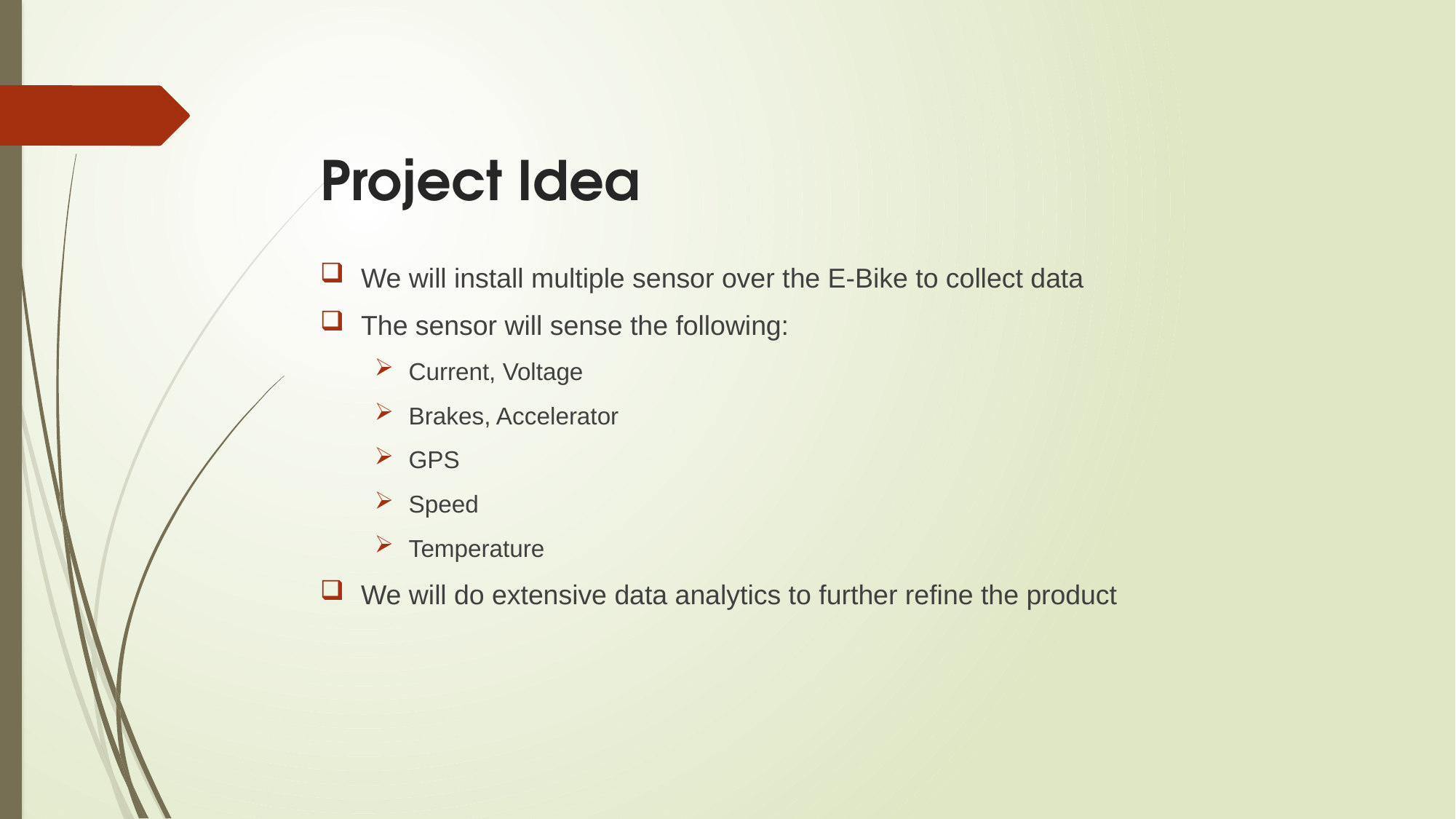

# Project Idea
We will install multiple sensor over the E-Bike to collect data
The sensor will sense the following:
Current, Voltage
Brakes, Accelerator
GPS
Speed
Temperature
We will do extensive data analytics to further refine the product